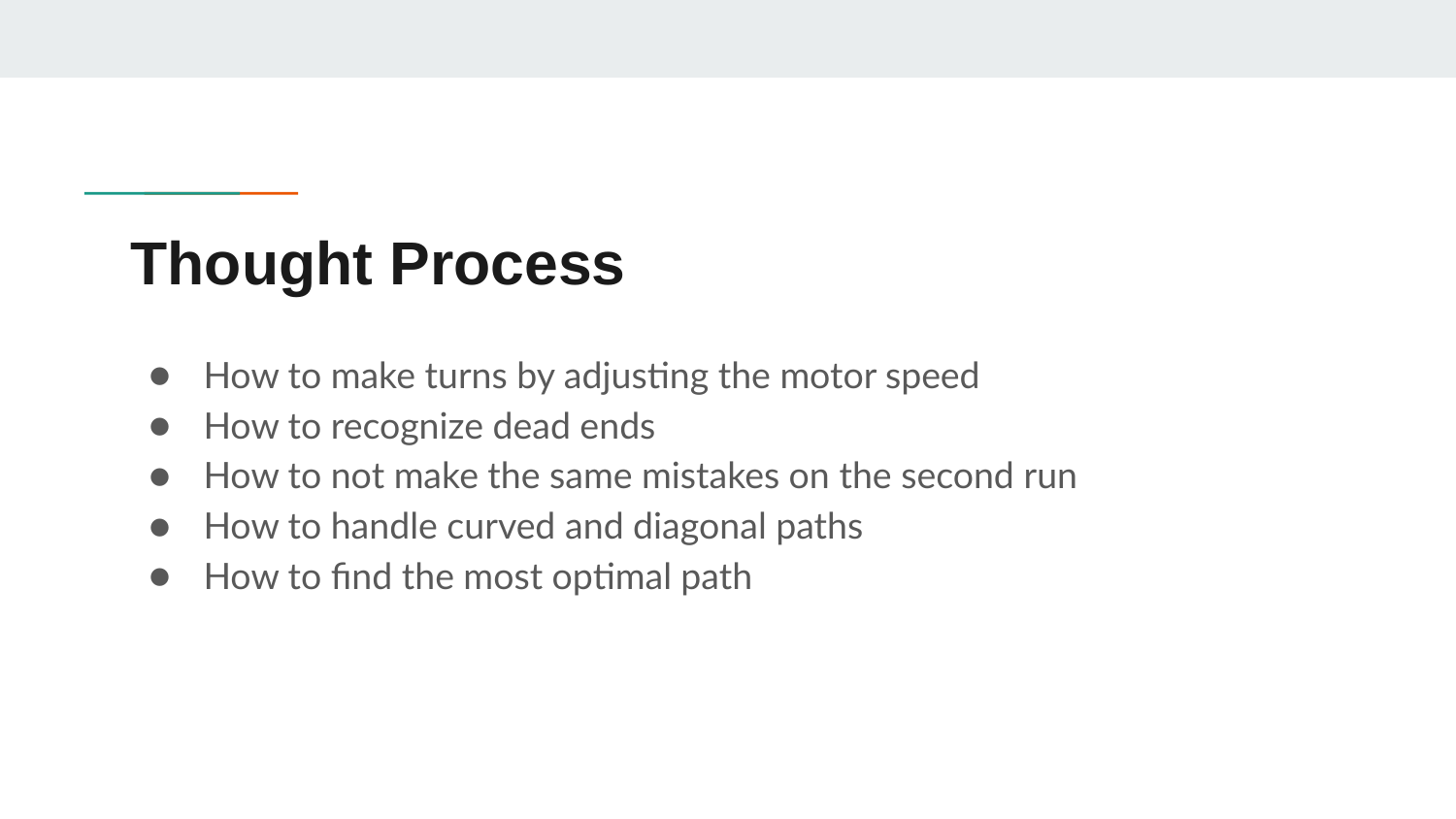

# Thought Process
How to make turns by adjusting the motor speed
How to recognize dead ends
How to not make the same mistakes on the second run
How to handle curved and diagonal paths
How to find the most optimal path